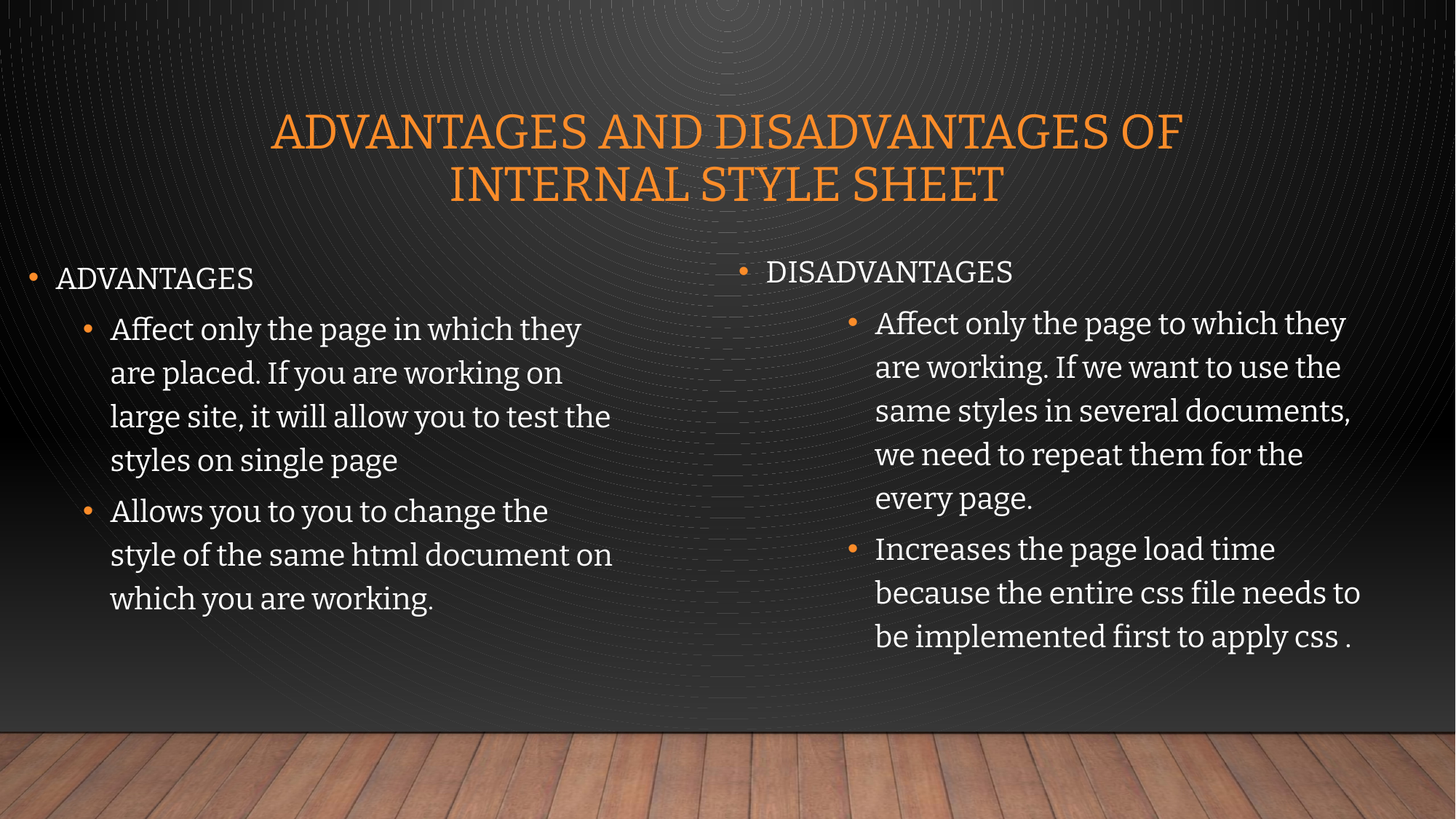

# Advantages and Disadvantages of Internal style sheet
DISADVANTAGES
Affect only the page to which they are working. If we want to use the same styles in several documents, we need to repeat them for the every page.
Increases the page load time because the entire css file needs to be implemented first to apply css .
ADVANTAGES
Affect only the page in which they are placed. If you are working on large site, it will allow you to test the styles on single page
Allows you to you to change the style of the same html document on which you are working.